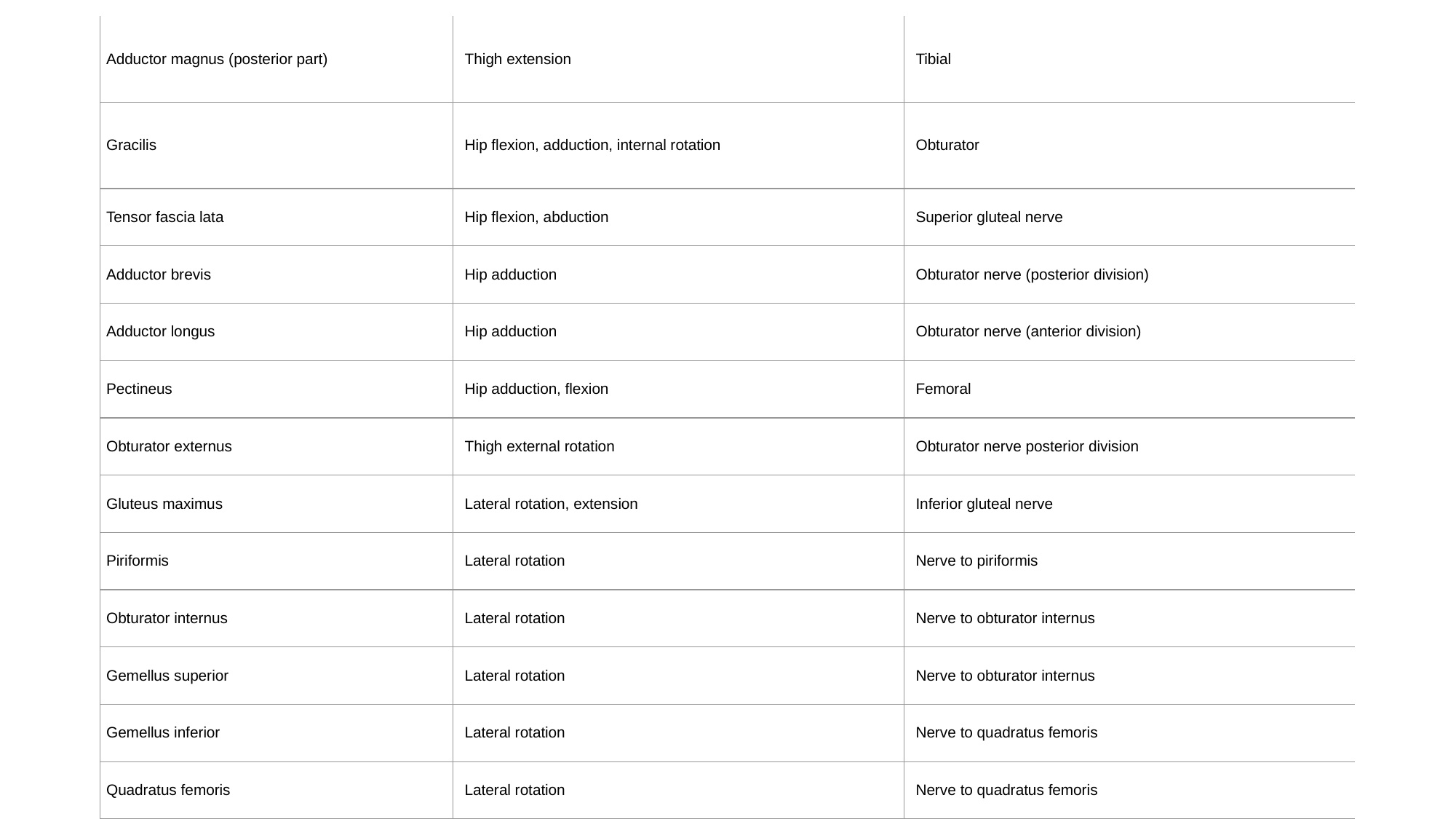

| Adductor magnus (posterior part) | Thigh extension | Tibial |
| --- | --- | --- |
| Gracilis | Hip flexion, adduction, internal rotation | Obturator |
| Tensor fascia lata | Hip flexion, abduction | Superior gluteal nerve |
| Adductor brevis | Hip adduction | Obturator nerve (posterior division) |
| Adductor longus | Hip adduction | Obturator nerve (anterior division) |
| Pectineus | Hip adduction, flexion | Femoral |
| Obturator externus | Thigh external rotation | Obturator nerve posterior division |
| Gluteus maximus | Lateral rotation, extension | Inferior gluteal nerve |
| Piriformis | Lateral rotation | Nerve to piriformis |
| Obturator internus | Lateral rotation | Nerve to obturator internus |
| Gemellus superior | Lateral rotation | Nerve to obturator internus |
| Gemellus inferior | Lateral rotation | Nerve to quadratus femoris |
| Quadratus femoris | Lateral rotation | Nerve to quadratus femoris |
#